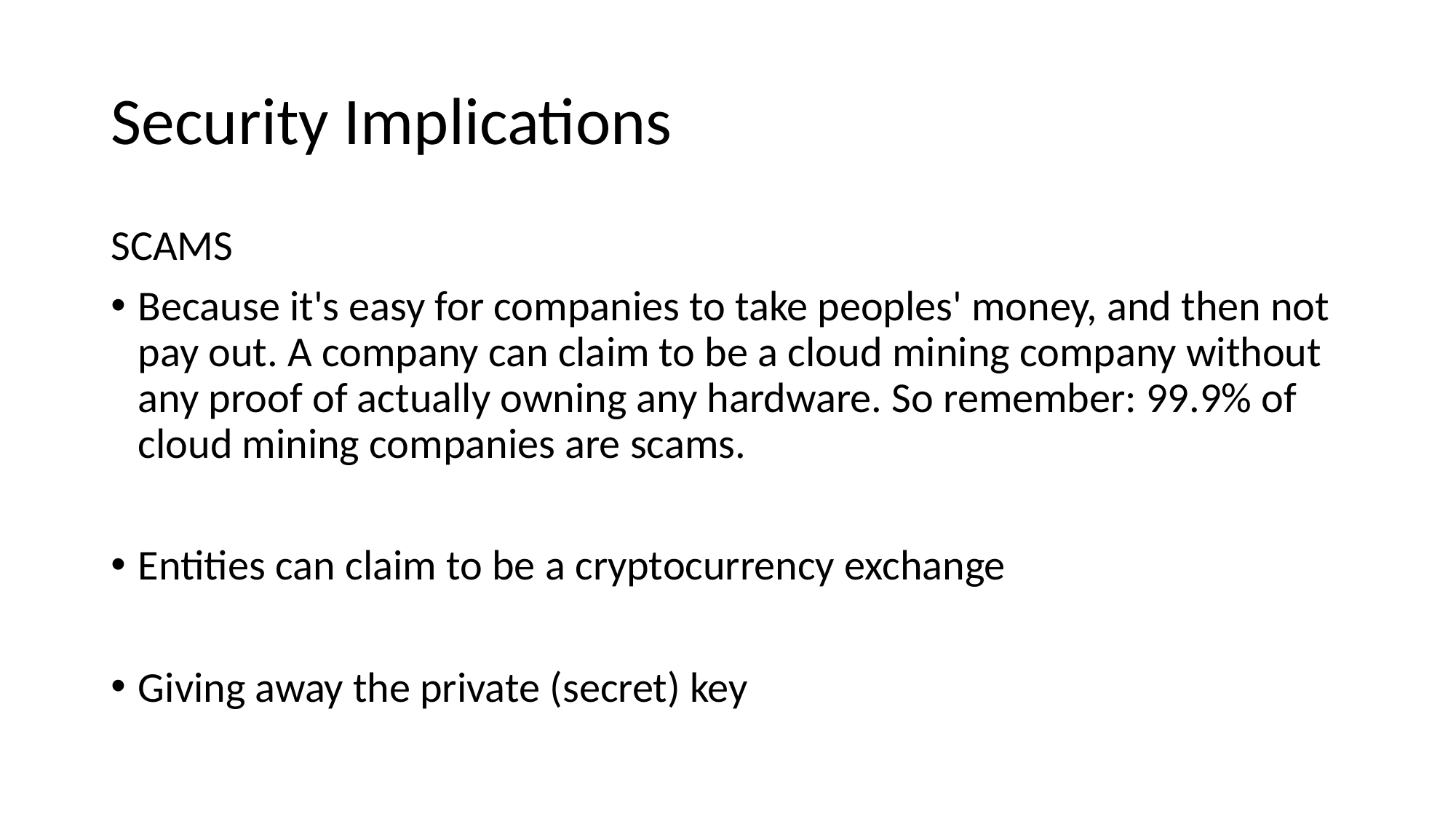

# Security Implications
SCAMS
Because it's easy for companies to take peoples' money, and then not pay out. A company can claim to be a cloud mining company without any proof of actually owning any hardware. So remember: 99.9% of cloud mining companies are scams.

Entities can claim to be a cryptocurrency exchange

Giving away the private (secret) key